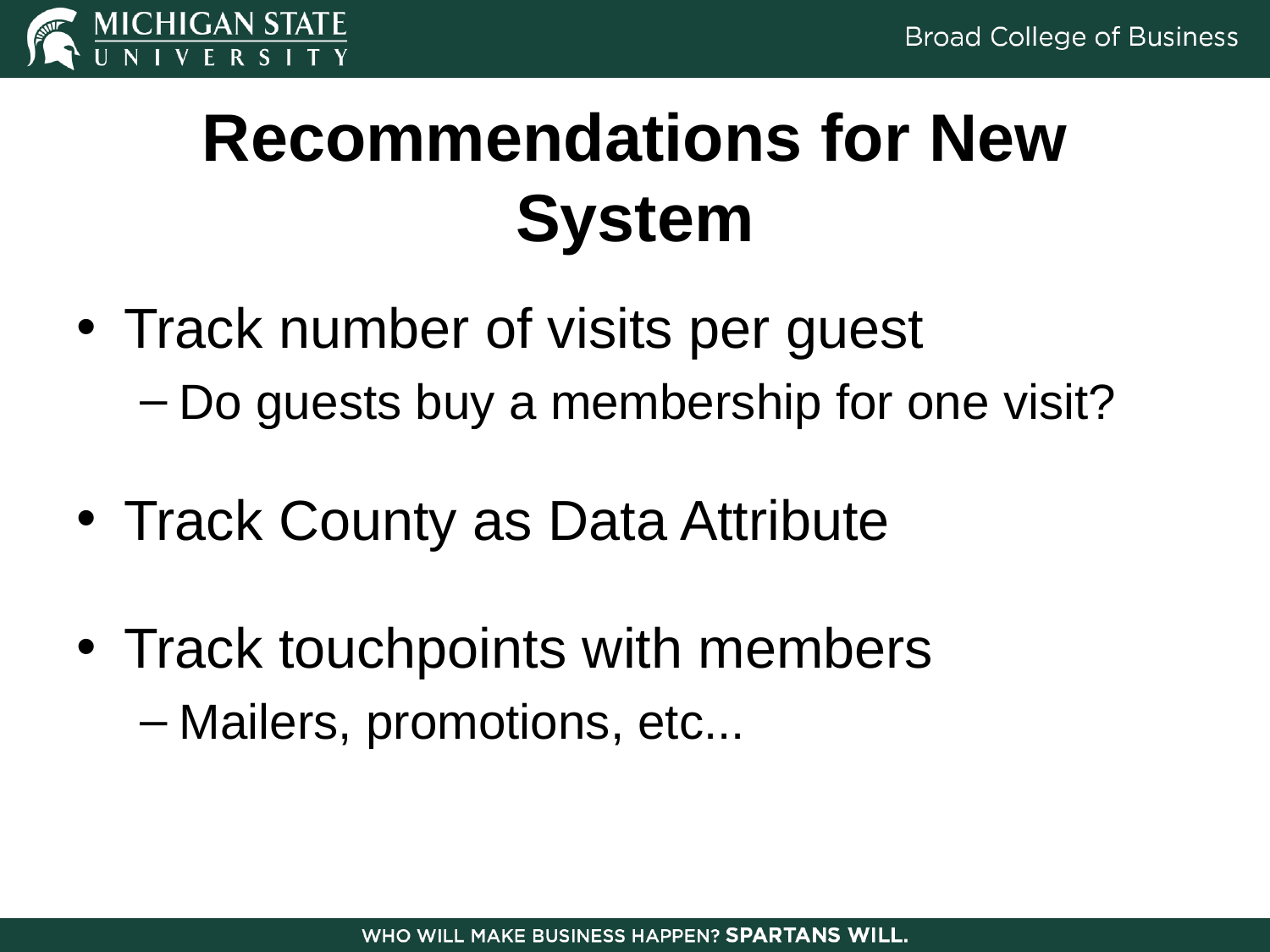

# Recommendations for New System
Track number of visits per guest
Do guests buy a membership for one visit?

Track County as Data Attribute

Track touchpoints with members
Mailers, promotions, etc...